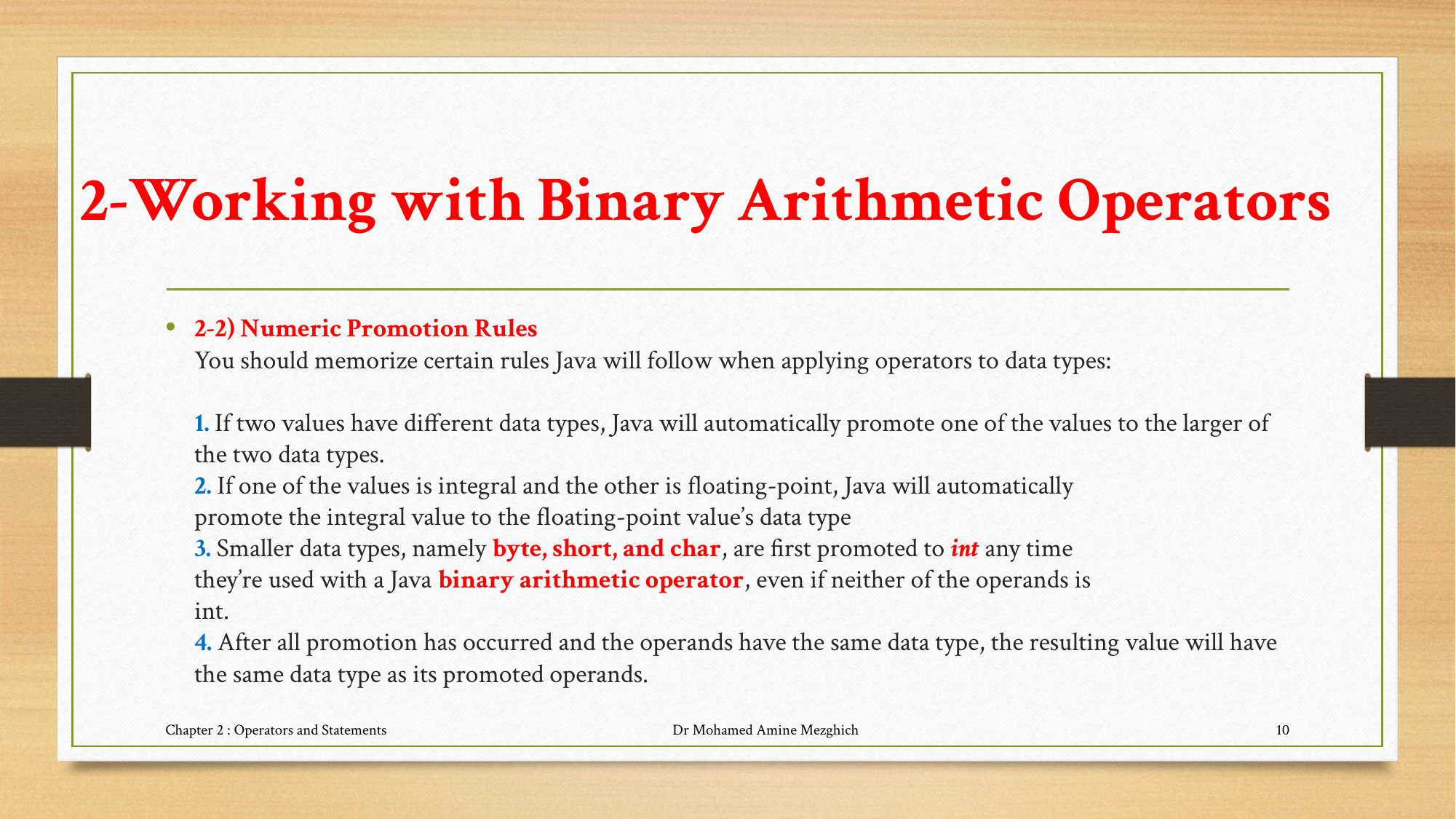

# 2-Working with Binary Arithmetic Operators
2-2) Numeric Promotion Rules
You should memorize certain rules Java will follow when applying operators to data types:
1. If two values have different data types, Java will automatically promote one of the values to the larger of the two data types.
2. If one of the values is integral and the other is floating-point, Java will automatically
promote the integral value to the floating-point value’s data type
3. Smaller data types, namely byte, short, and char, are first promoted to int any time
they’re used with a Java binary arithmetic operator, even if neither of the operands is
int.
4. After all promotion has occurred and the operands have the same data type, the resulting value will have the same data type as its promoted operands.
Chapter 2 : Operators and Statements                                                                                   Dr Mohamed Amine Mezghich
10